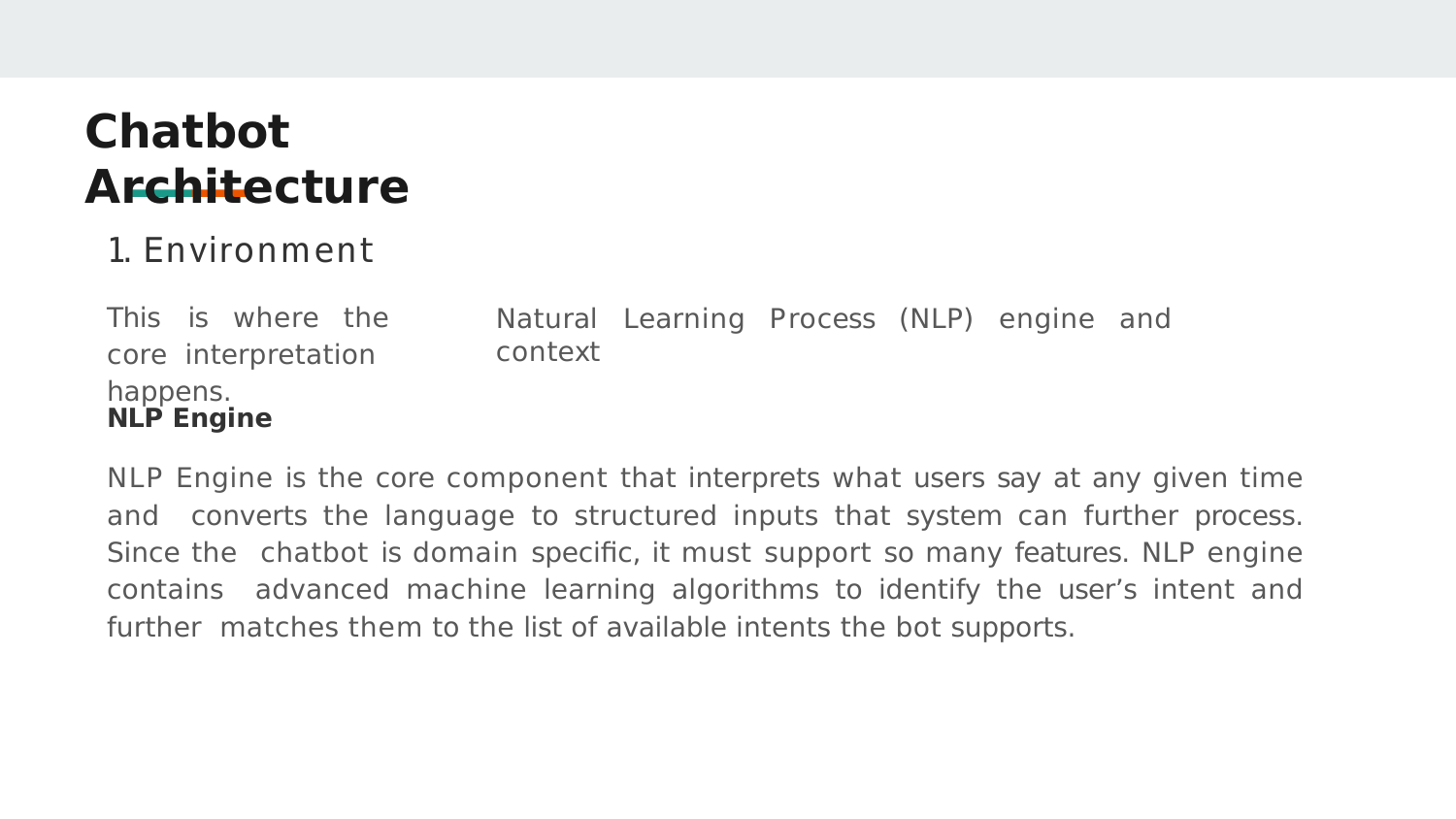

# Chatbot Architecture
1. Environment
This	is	where	the	core  interpretation happens.
Natural	Learning	Process	(NLP)	engine	and	context
NLP Engine
NLP Engine is the core component that interprets what users say at any given time and  converts the language to structured inputs that system can further process. Since the  chatbot is domain speciﬁc, it must support so many features. NLP engine contains  advanced machine learning algorithms to identify the user’s intent and further  matches them to the list of available intents the bot supports.